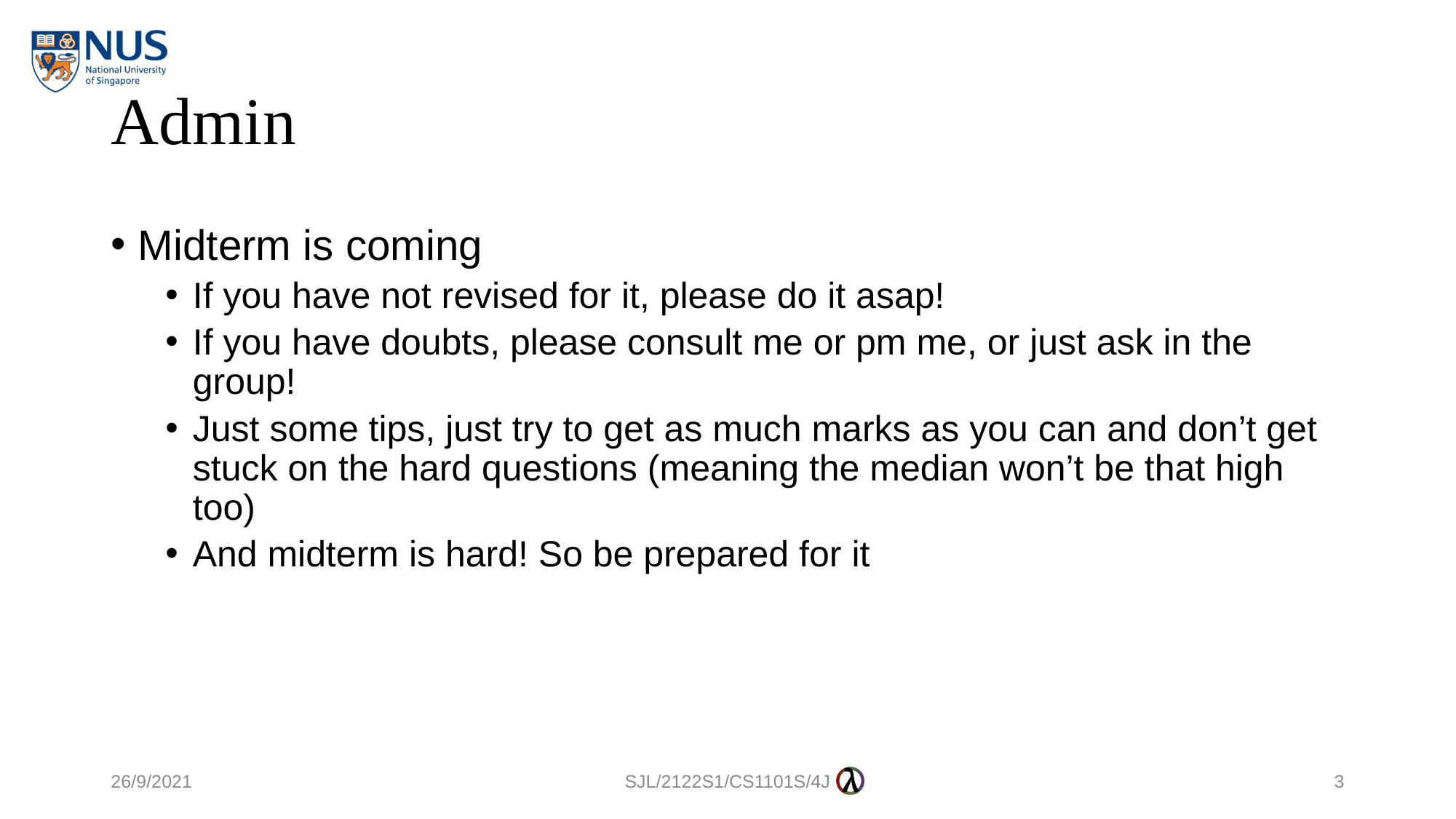

# Admin
Midterm is coming
If you have not revised for it, please do it asap!
If you have doubts, please consult me or pm me, or just ask in the group!
Just some tips, just try to get as much marks as you can and don’t get stuck on the hard questions (meaning the median won’t be that high too)
And midterm is hard! So be prepared for it
26/9/2021
SJL/2122S1/CS1101S/4J
3